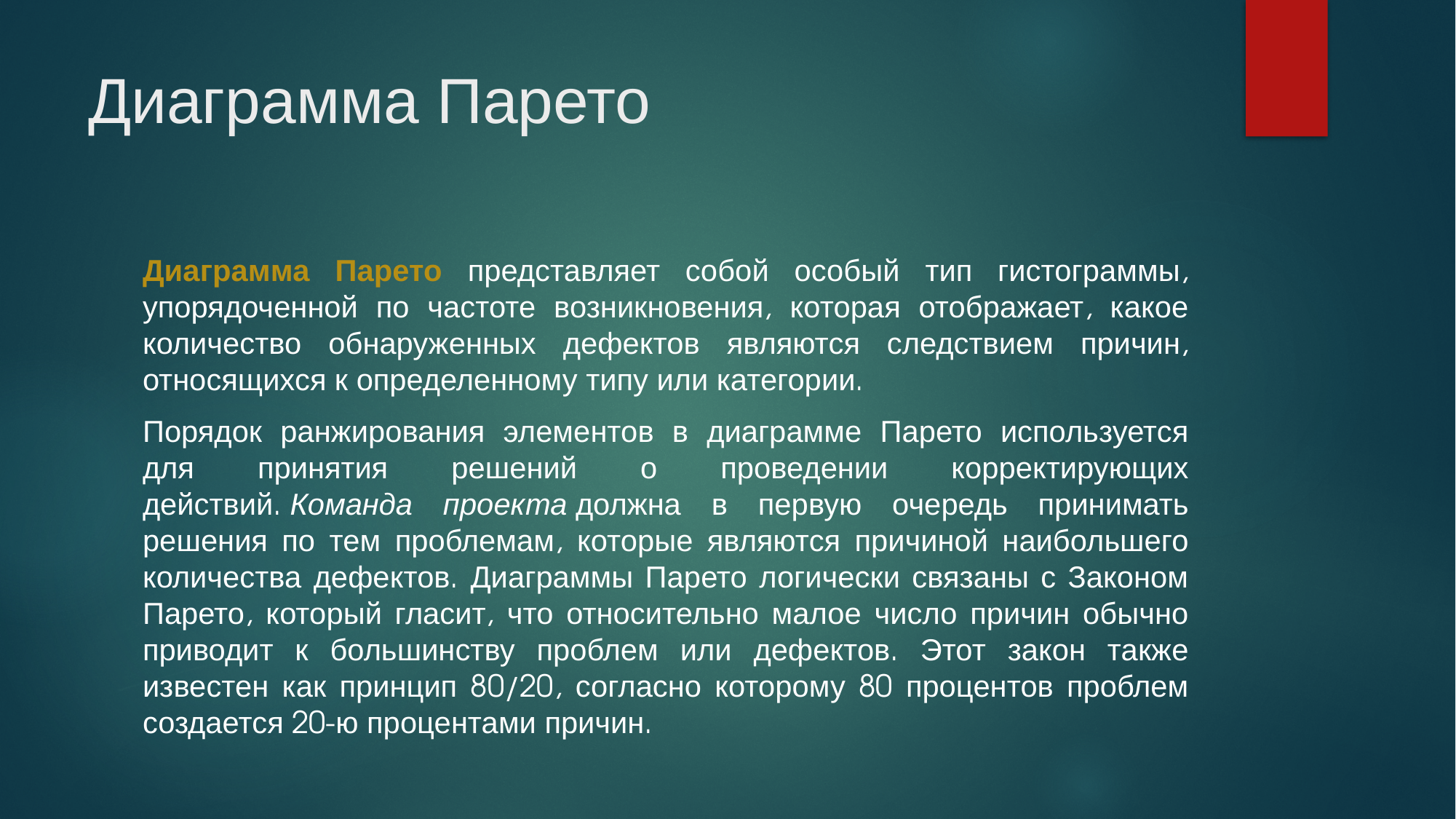

# Диаграмма Парето
Диаграмма Парето представляет собой особый тип гистограммы, упорядоченной по частоте возникновения, которая отображает, какое количество обнаруженных дефектов являются следствием причин, относящихся к определенному типу или категории.
Порядок ранжирования элементов в диаграмме Парето используется для принятия решений о проведении корректирующих действий. Команда проекта должна в первую очередь принимать решения по тем проблемам, которые являются причиной наибольшего количества дефектов. Диаграммы Парето логически связаны с Законом Парето, который гласит, что относительно малое число причин обычно приводит к большинству проблем или дефектов. Этот закон также известен как принцип 80/20, согласно которому 80 процентов проблем создается 20-ю процентами причин.